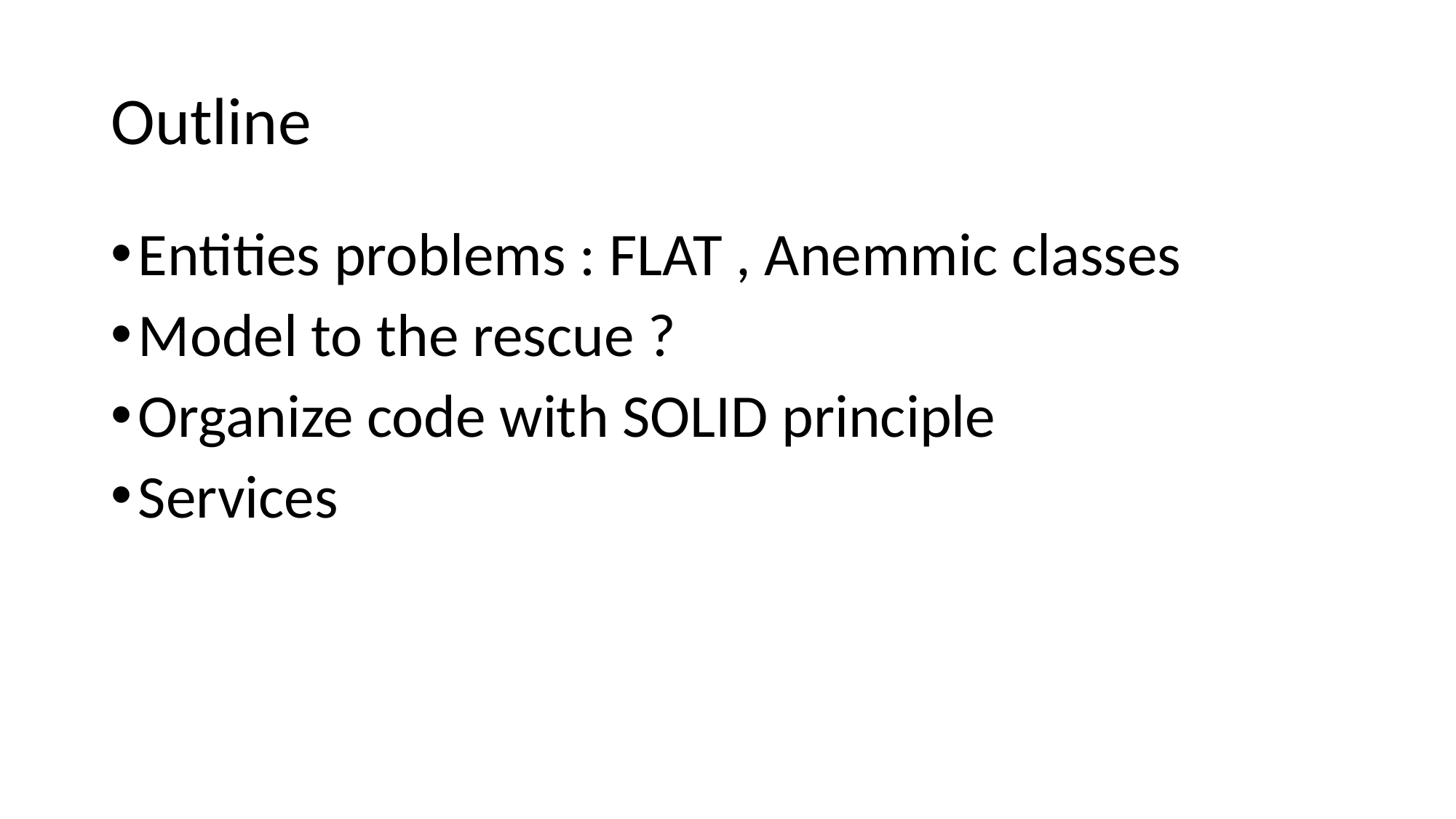

# Outline
Entities problems : FLAT , Anemmic classes
Model to the rescue ?
Organize code with SOLID principle
Services